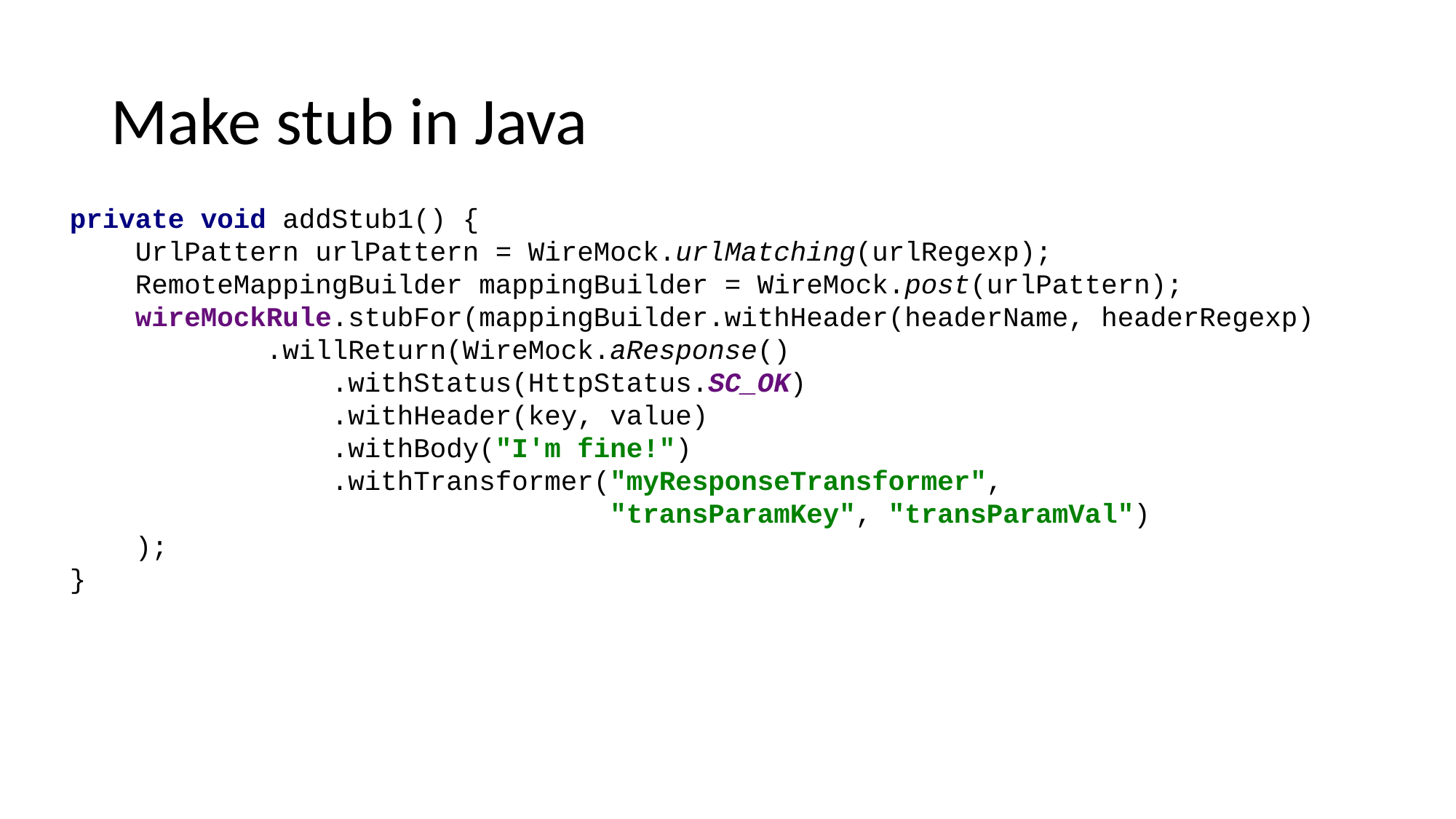

# Make stub in Java
private void addStub1() {
    UrlPattern urlPattern = WireMock.urlMatching(urlRegexp);
    RemoteMappingBuilder mappingBuilder = WireMock.post(urlPattern);
    wireMockRule.stubFor(mappingBuilder.withHeader(headerName, headerRegexp)
            .willReturn(WireMock.aResponse()
                .withStatus(HttpStatus.SC_OK)
                .withHeader(key, value)
                .withBody("I'm fine!")
                .withTransformer("myResponseTransformer",
                                 "transParamKey", "transParamVal")
    );
}